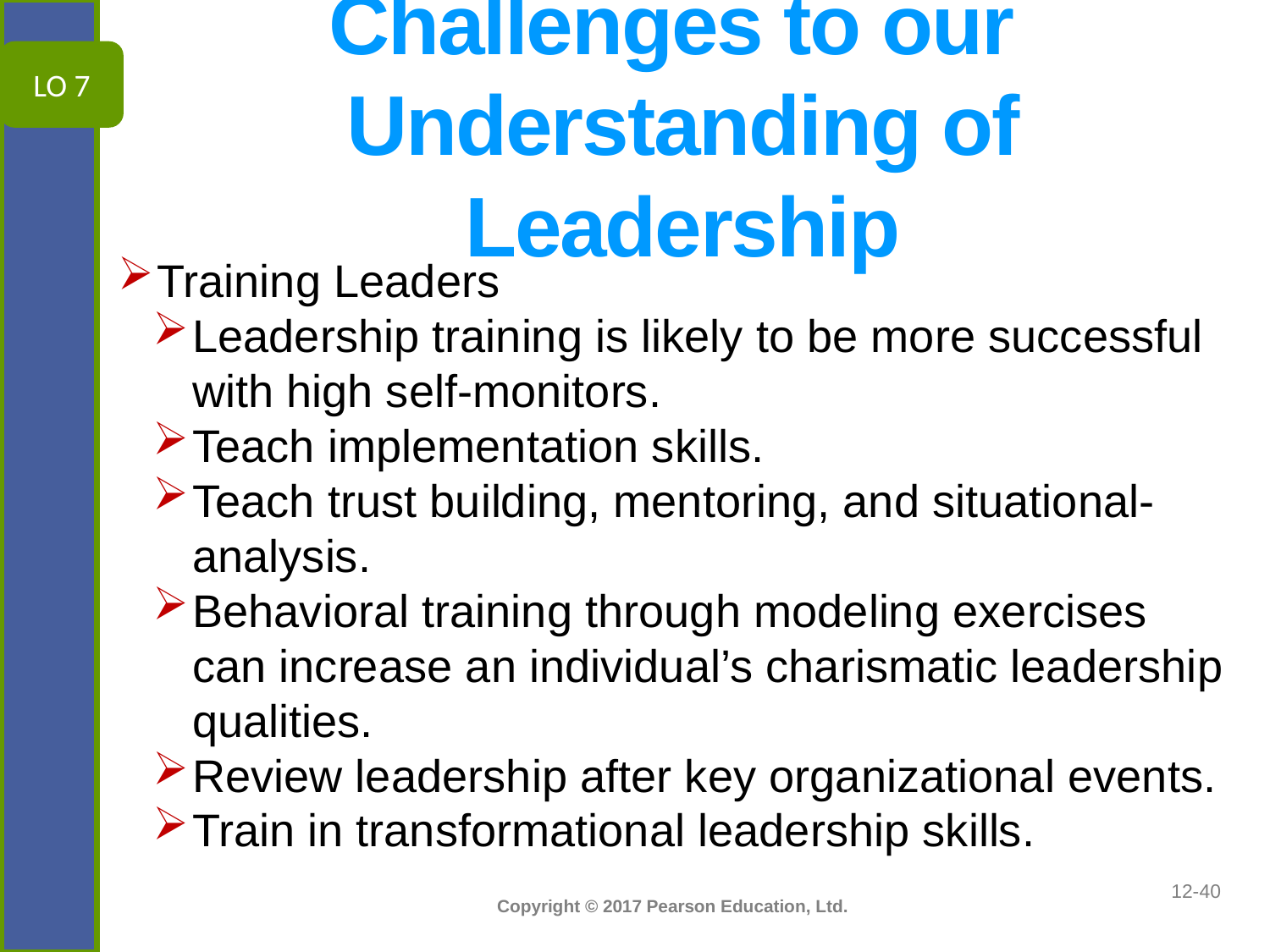

# Challenges to our Understanding of Leadership
LO 7
Training Leaders
Leadership training is likely to be more successful with high self-monitors.
Teach implementation skills.
Teach trust building, mentoring, and situational-analysis.
Behavioral training through modeling exercises can increase an individual’s charismatic leadership qualities.
Review leadership after key organizational events.
Train in transformational leadership skills.

12-40
1